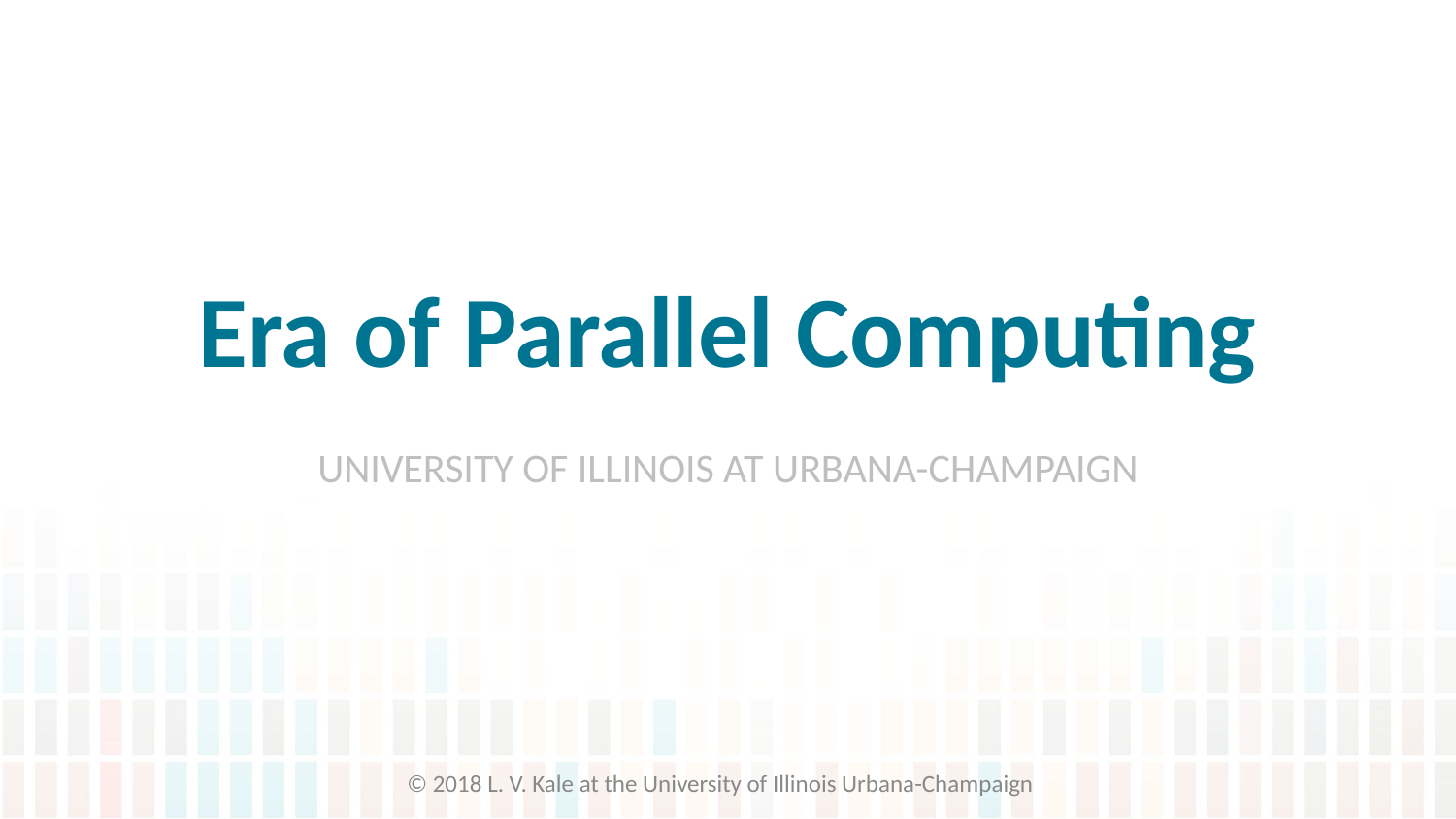

# Era of Parallel Computing
© 2018 L. V. Kale at the University of Illinois Urbana-Champaign